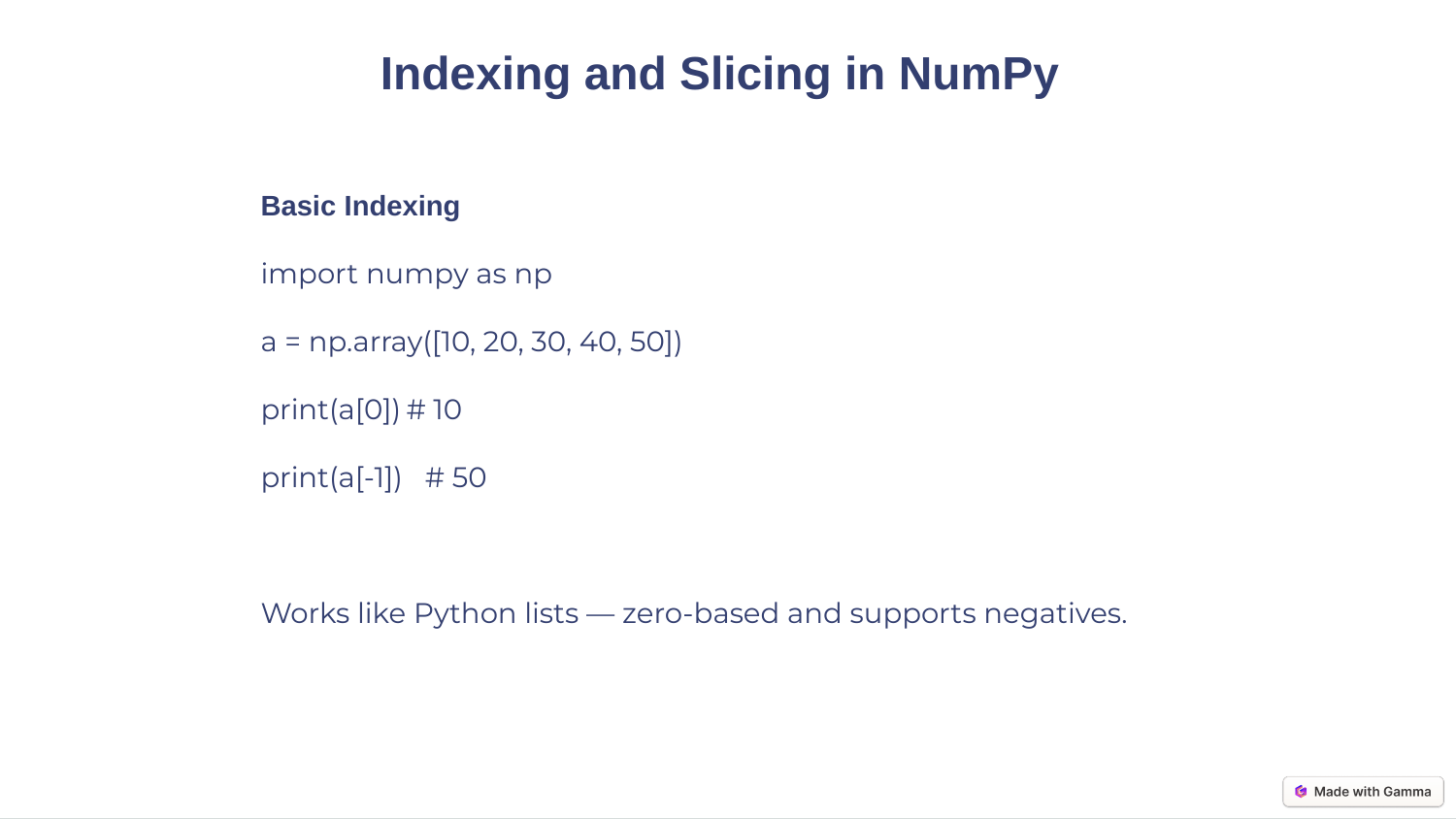

Indexing and Slicing in NumPy
Basic Indexing
import numpy as np
a = np.array([10, 20, 30, 40, 50])
print(a[0])	# 10
print(a[-1])   # 50

Works like Python lists — zero-based and supports negatives.